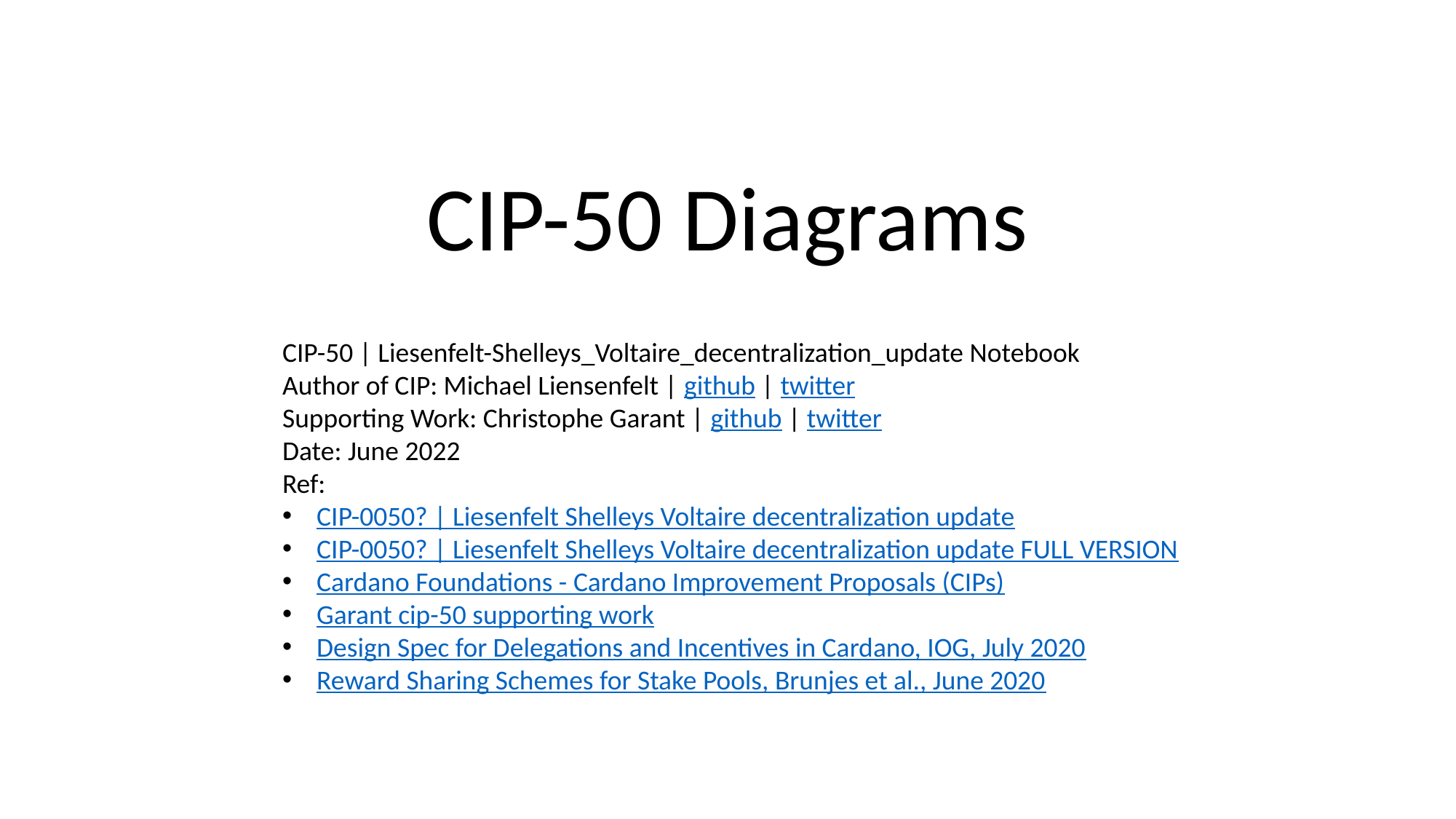

# CIP-50 Diagrams
CIP-50 | Liesenfelt-Shelleys_Voltaire_decentralization_update Notebook
Author of CIP: Michael Liensenfelt | github | twitter
Supporting Work: Christophe Garant | github | twitter
Date: June 2022
Ref:
CIP-0050? | Liesenfelt Shelleys Voltaire decentralization update
CIP-0050? | Liesenfelt Shelleys Voltaire decentralization update FULL VERSION
Cardano Foundations - Cardano Improvement Proposals (CIPs)
Garant cip-50 supporting work
Design Spec for Delegations and Incentives in Cardano, IOG, July 2020
Reward Sharing Schemes for Stake Pools, Brunjes et al., June 2020